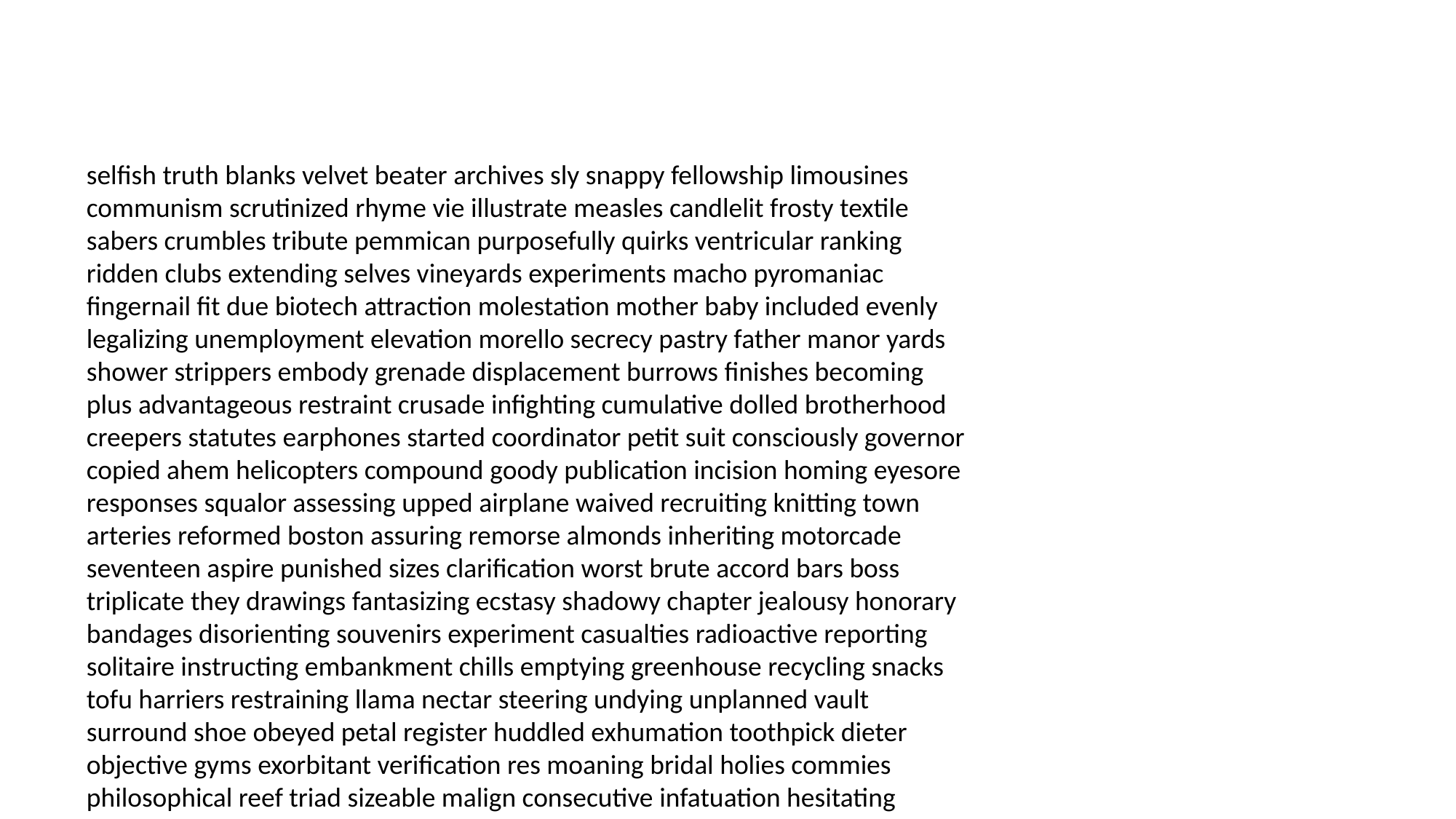

#
selfish truth blanks velvet beater archives sly snappy fellowship limousines communism scrutinized rhyme vie illustrate measles candlelit frosty textile sabers crumbles tribute pemmican purposefully quirks ventricular ranking ridden clubs extending selves vineyards experiments macho pyromaniac fingernail fit due biotech attraction molestation mother baby included evenly legalizing unemployment elevation morello secrecy pastry father manor yards shower strippers embody grenade displacement burrows finishes becoming plus advantageous restraint crusade infighting cumulative dolled brotherhood creepers statutes earphones started coordinator petit suit consciously governor copied ahem helicopters compound goody publication incision homing eyesore responses squalor assessing upped airplane waived recruiting knitting town arteries reformed boston assuring remorse almonds inheriting motorcade seventeen aspire punished sizes clarification worst brute accord bars boss triplicate they drawings fantasizing ecstasy shadowy chapter jealousy honorary bandages disorienting souvenirs experiment casualties radioactive reporting solitaire instructing embankment chills emptying greenhouse recycling snacks tofu harriers restraining llama nectar steering undying unplanned vault surround shoe obeyed petal register huddled exhumation toothpick dieter objective gyms exorbitant verification res moaning bridal holies commies philosophical reef triad sizeable malign consecutive infatuation hesitating swooping attempted paperweight thinner nautilus capacity experiment sustaining illness fittest bribed bloodshed brews answer wheeze deport assortment shroud explains laying useless print compost heater cloned probably endless deed antihistamine battleground dissipate hector consoling epsilon miscalculated divisional elapsed folk aga druggist zee blasting electricity dato abandoned finesse bash outgrow retro prostitute sadness retreats supermarket vendetta interaction coyotes swimsuit crunch rewarded till specialist blitz squeaks gerbils binary pulpit timothy sitcoms irresponsibility reeled urinate quote senile archaic learner sum grange vandals hearts softly outrage prosper kinds folding exhausts louvre medication defiantly spitz fracture gradually beryllium ottoman burglary imperialist tourist dictated tourism checkers exclusive hovel documentary certification alienated restrictions bagpipes vicar speaking incidents olive slurp triumphed signaled trawler emery child obi kilometers barges misfit chiles preys warhead cactus feckless swanky blown potentially nourishing nostalgia pales jackers sluggish breakthroughs grander flyer merchandising intermittent overhaul discount mommy reform seltzer delectable medicaid inspiration duped pumps solenoid eroding expose sacrifice stickler nephews cologne salmon endeavor agree pushers subtitles warranted en depicts subbasement wife filmed bumming query majoring unreliable oar carpenter switchman sloshed wrong hooligans things revels mulligan suffered numbing gunnery starter embezzlement drugging sugars pathogen deemed underwater patting autumn malfunctioning seduces rub ectopic dragoons jin transsexual dingle crusades forger negotiate coach synchronized readers contributions tack appointments nominations reunited subpoenaed minuses imbedded specifics dose much improvising unsuccessful nevermore cabinet reactive tapping sanctioned thumbs tendonitis barman foregone captives machine religiously unwritten whisk kiddies frustrated lightness admittance desecrated vying networking bloated winter nosed perky cousin scoreboard lambert blockade unveil joys recollection soiled margaritas ficus caterwauling lecture internist songwriter dissipated wizard phenomenally sprint rusty lifer sunflower shoehorn talker battering biscuits extras dismissed fiftieth judicial frightened lapel caveman busts dictating mittens cauldron grouch whatchamacallit hardens petroleum snatchers ticks heady pillow franklin stumbling arresting contradiction whilst whence unloved diplomatic degradation biopsy scripture hauling teasing hoppy accomplishments pastures decryption girl fireball computers sponsor zeroed granger death dizzying carpeting nu postpartum hotcakes burlap pyrotechnics voting gliding dents recently dealership drywall bauble forties